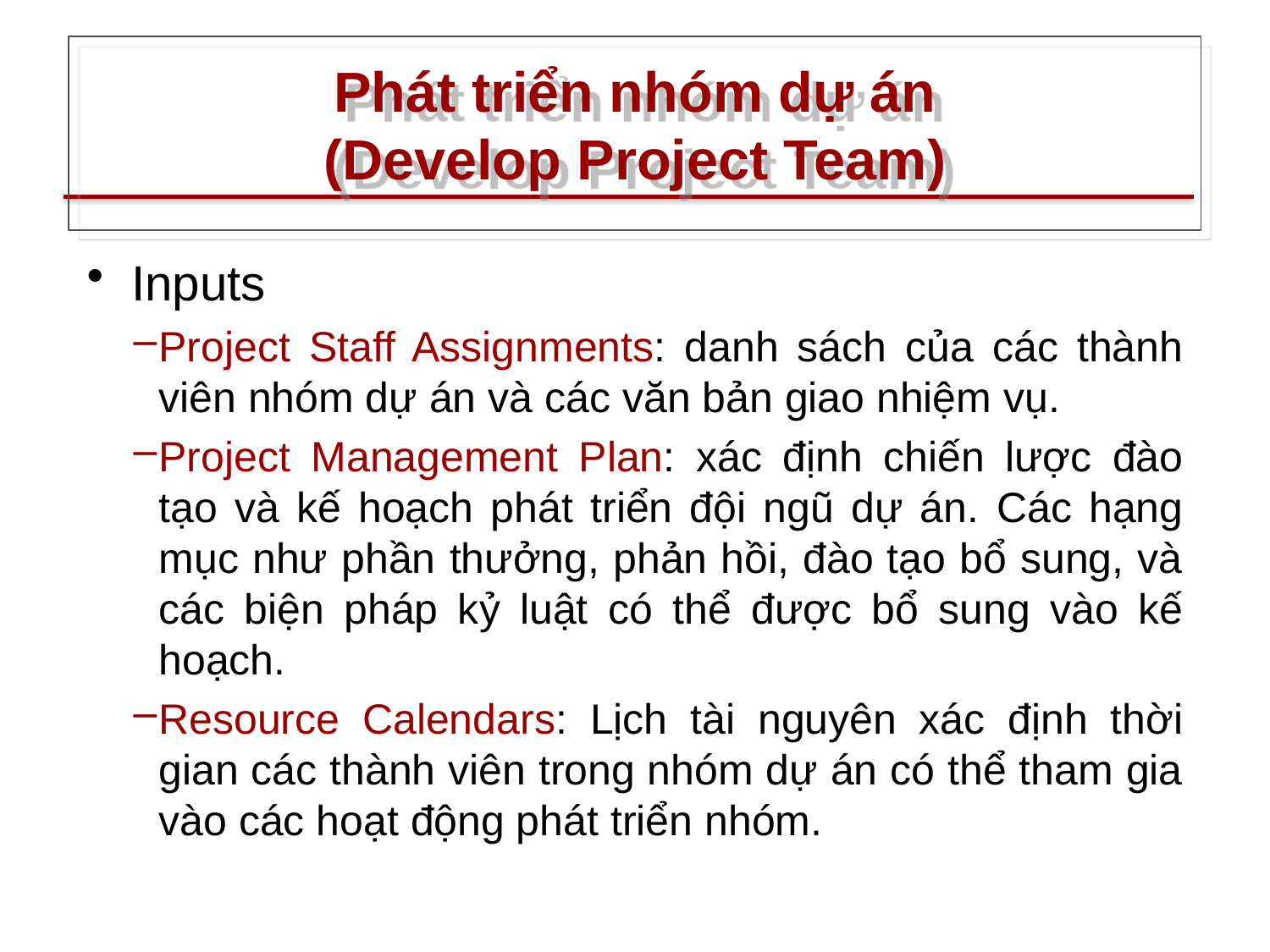

# Phát triển nhóm dự án (Develop Project Team)
 Inputs
Project Staff Assignments: danh sách của các thành viên nhóm dự án và các văn bản giao nhiệm vụ.
Project Management Plan: xác định chiến lược đào tạo và kế hoạch phát triển đội ngũ dự án. Các hạng mục như phần thưởng, phản hồi, đào tạo bổ sung, và các biện pháp kỷ luật có thể được bổ sung vào kế hoạch.
Resource Calendars: Lịch tài nguyên xác định thời gian các thành viên trong nhóm dự án có thể tham gia vào các hoạt động phát triển nhóm.